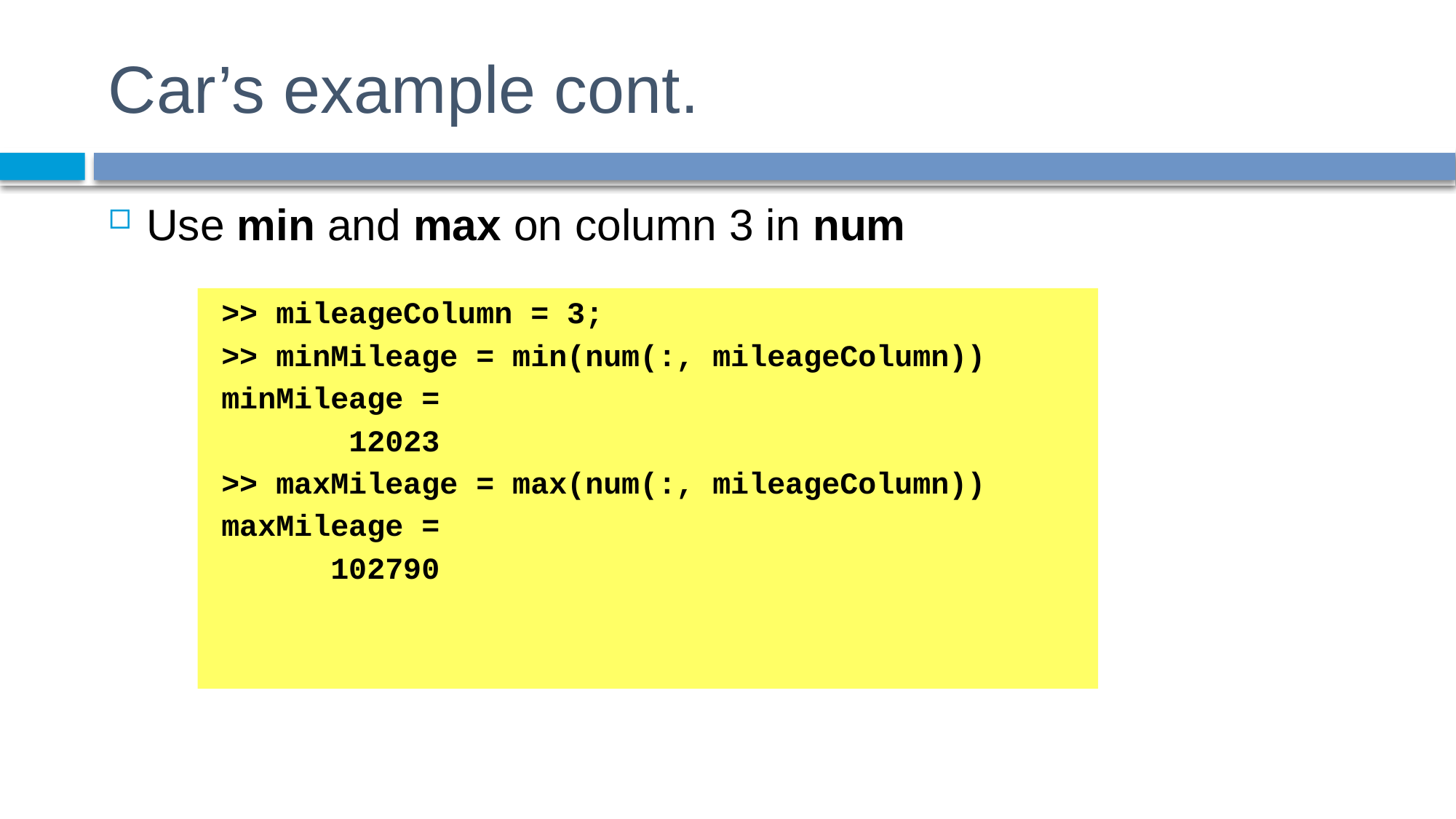

# Car’s example cont.
Use min and max on column 3 in num

>> mileageColumn = 3;
>> minMileage = min(num(:, mileageColumn))
minMileage =
       12023
>> maxMileage = max(num(:, mileageColumn))
maxMileage =
      102790